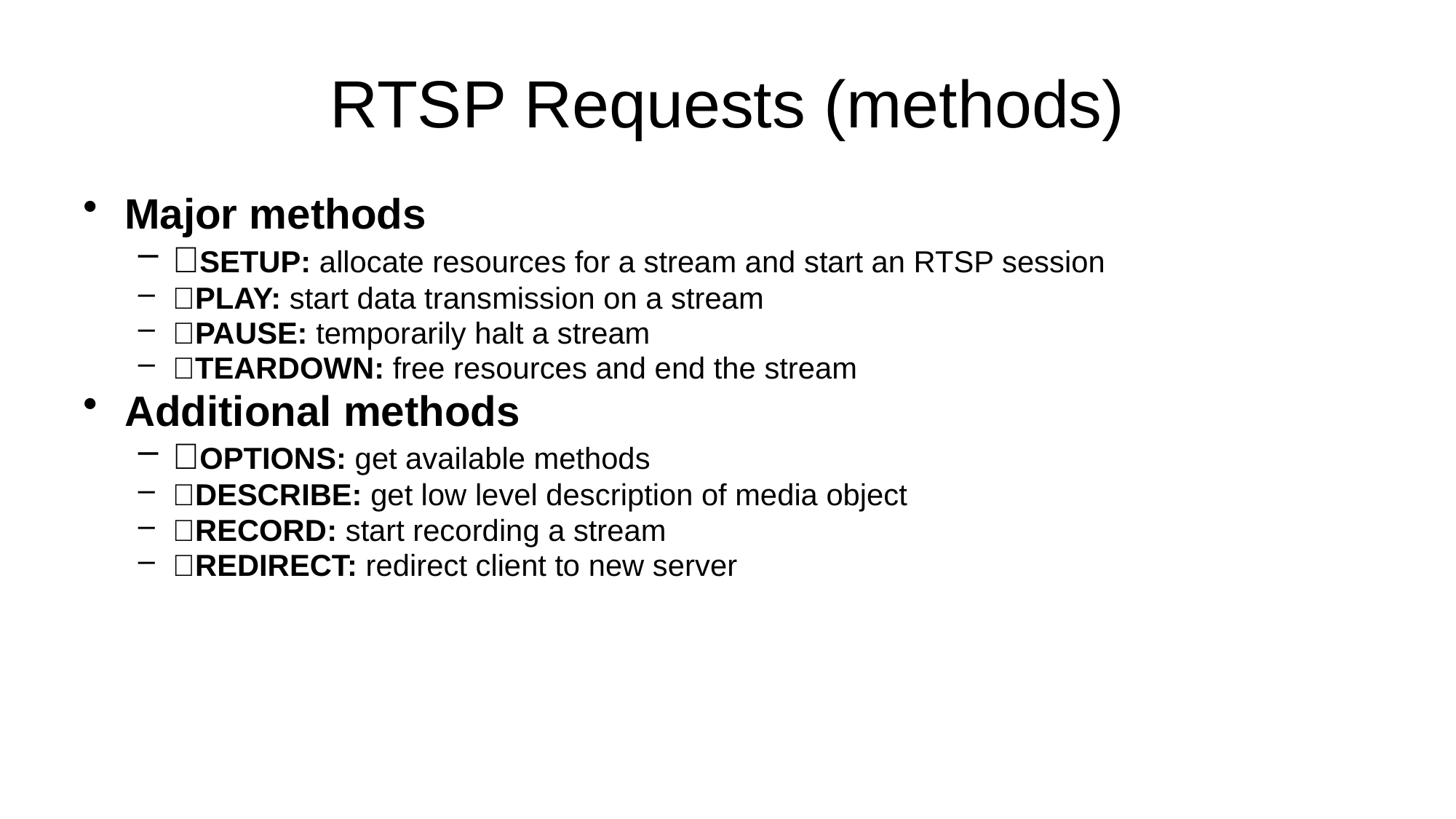

# RTSP Requests (methods)
Major methods
􀂾SETUP: allocate resources for a stream and start an RTSP session
􀂾PLAY: start data transmission on a stream
􀂾PAUSE: temporarily halt a stream
􀂾TEARDOWN: free resources and end the stream
Additional methods
􀂾OPTIONS: get available methods
􀂾DESCRIBE: get low level description of media object
􀂾RECORD: start recording a stream
􀂾REDIRECT: redirect client to new server